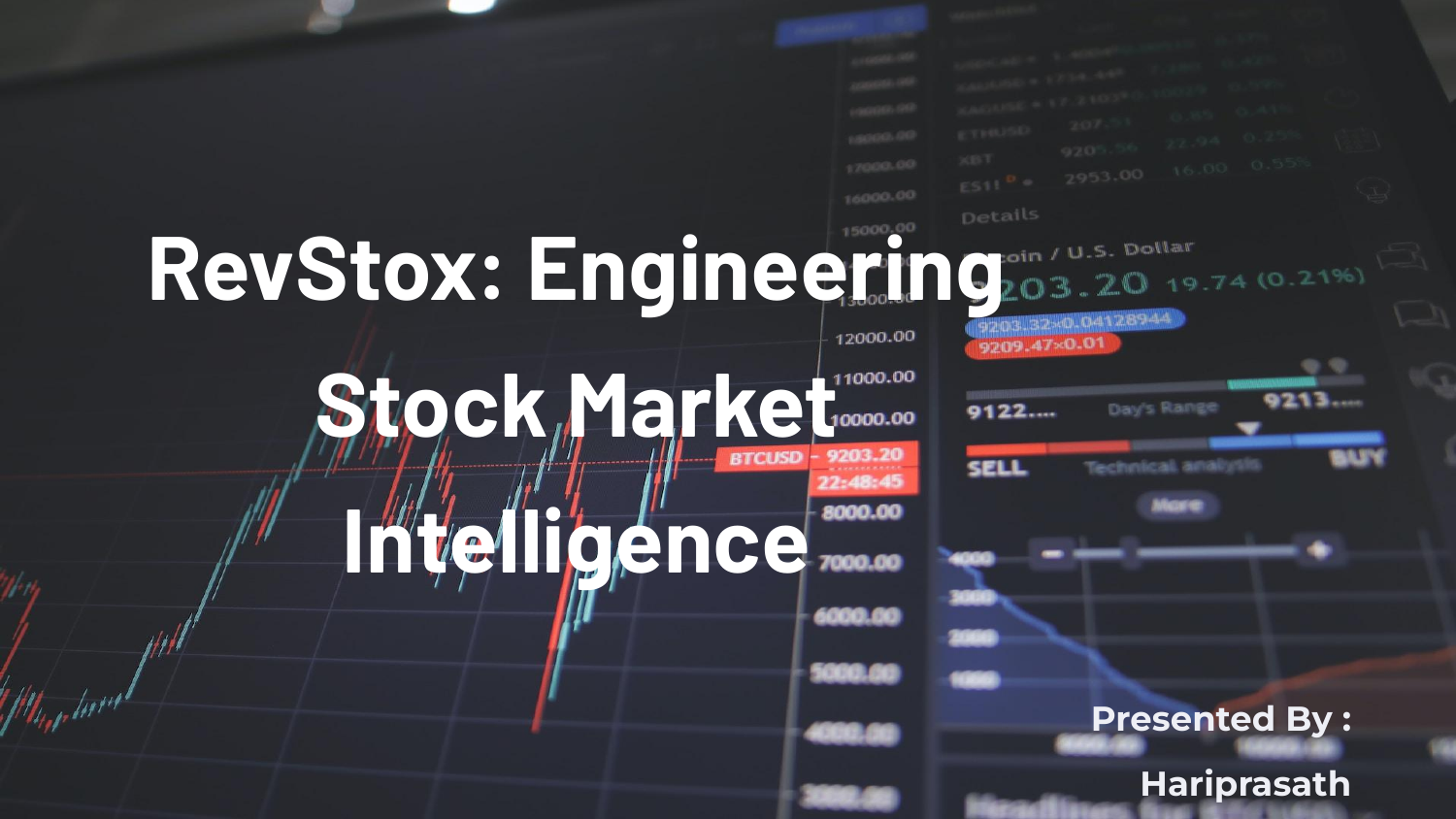

RevStox: Engineering Stock Market Intelligence
Presented By :
 Hariprasath